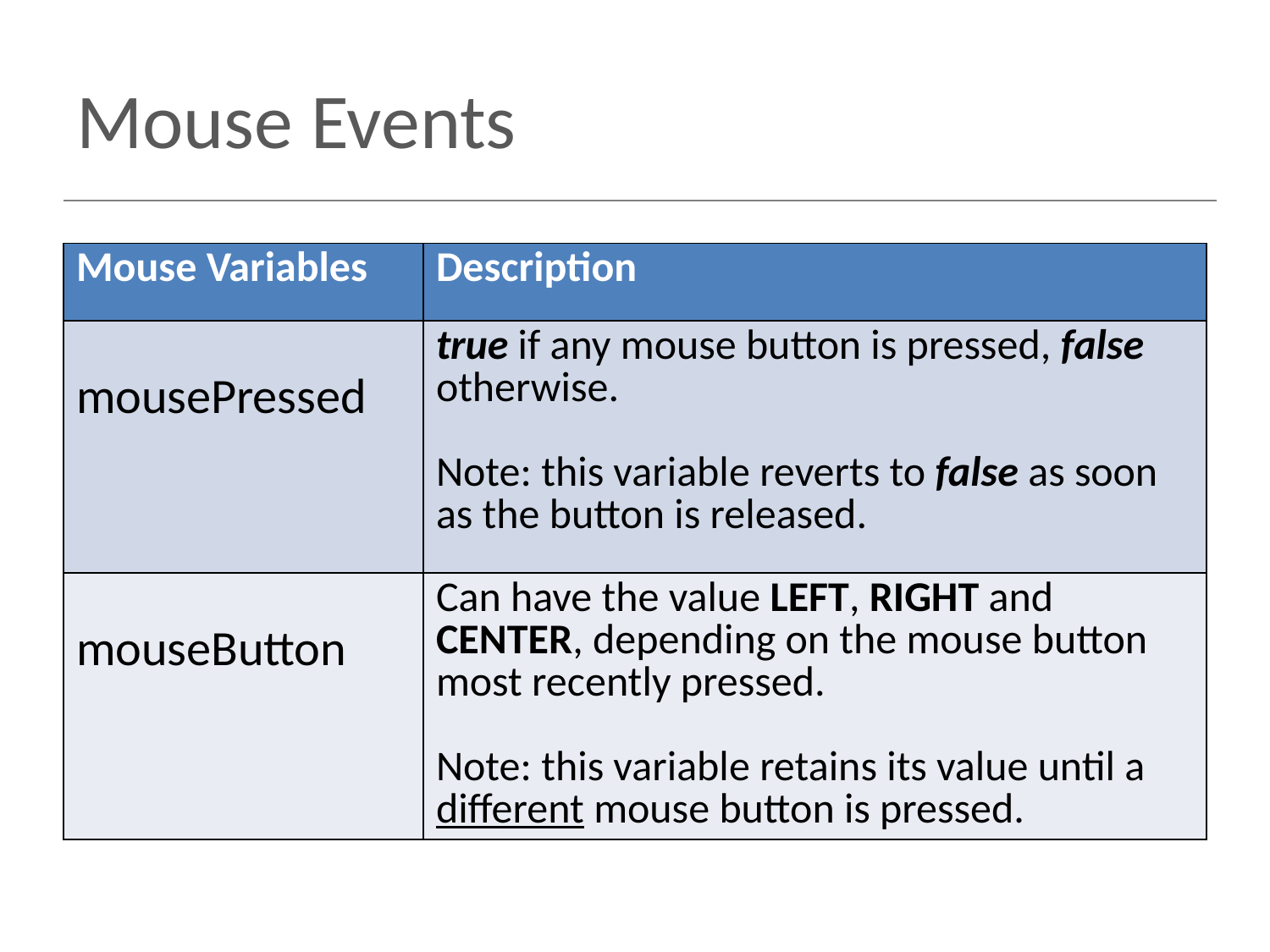

# Mouse Events
| Mouse Variables | Description |
| --- | --- |
| mousePressed | true if any mouse button is pressed, false otherwise. Note: this variable reverts to false as soon as the button is released. |
| mouseButton | Can have the value LEFT, RIGHT and CENTER, depending on the mouse button most recently pressed. Note: this variable retains its value until a different mouse button is pressed. |